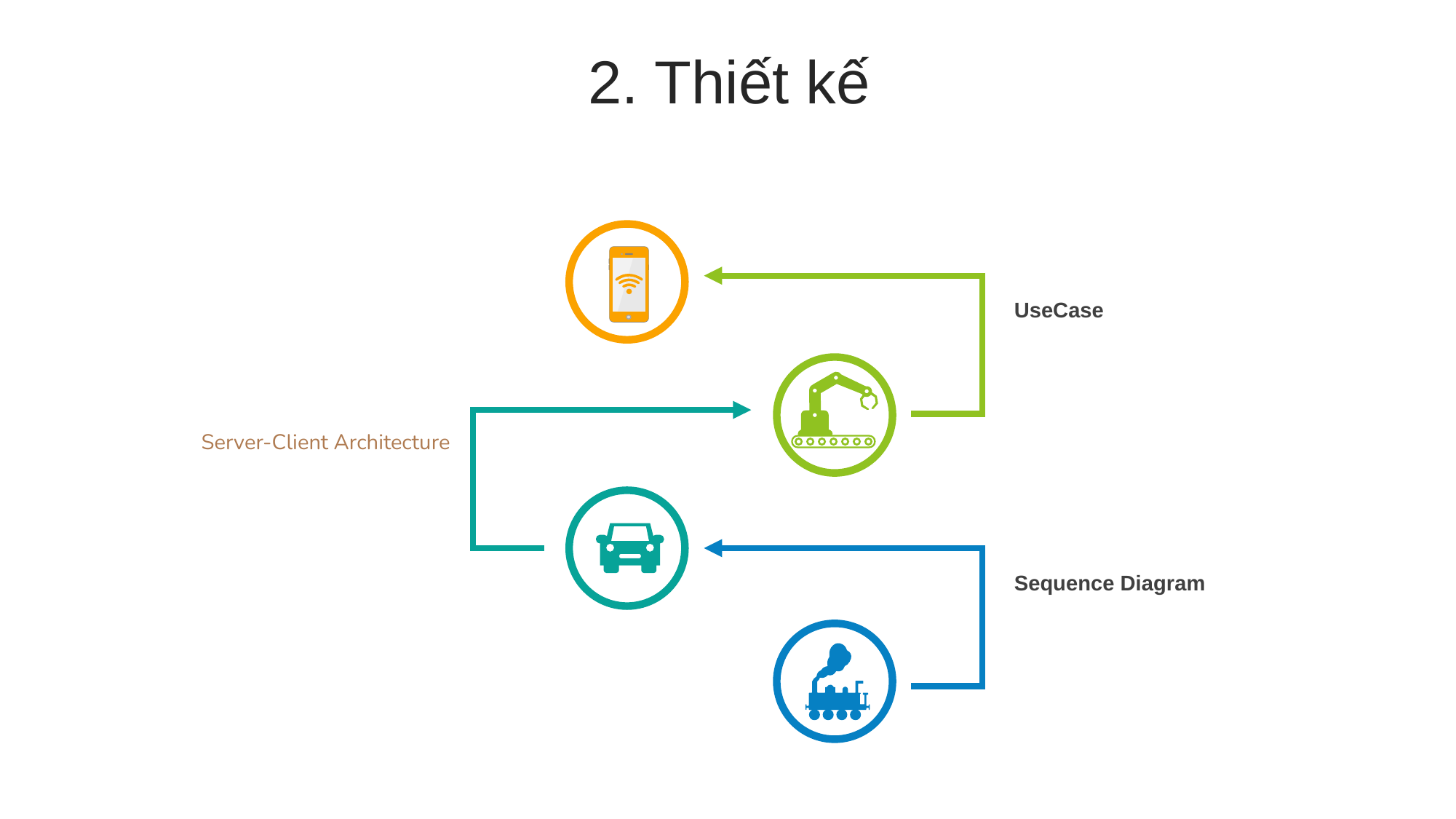

2. Thiết kế

UseCase

Server-Client Architecture

Sequence Diagram